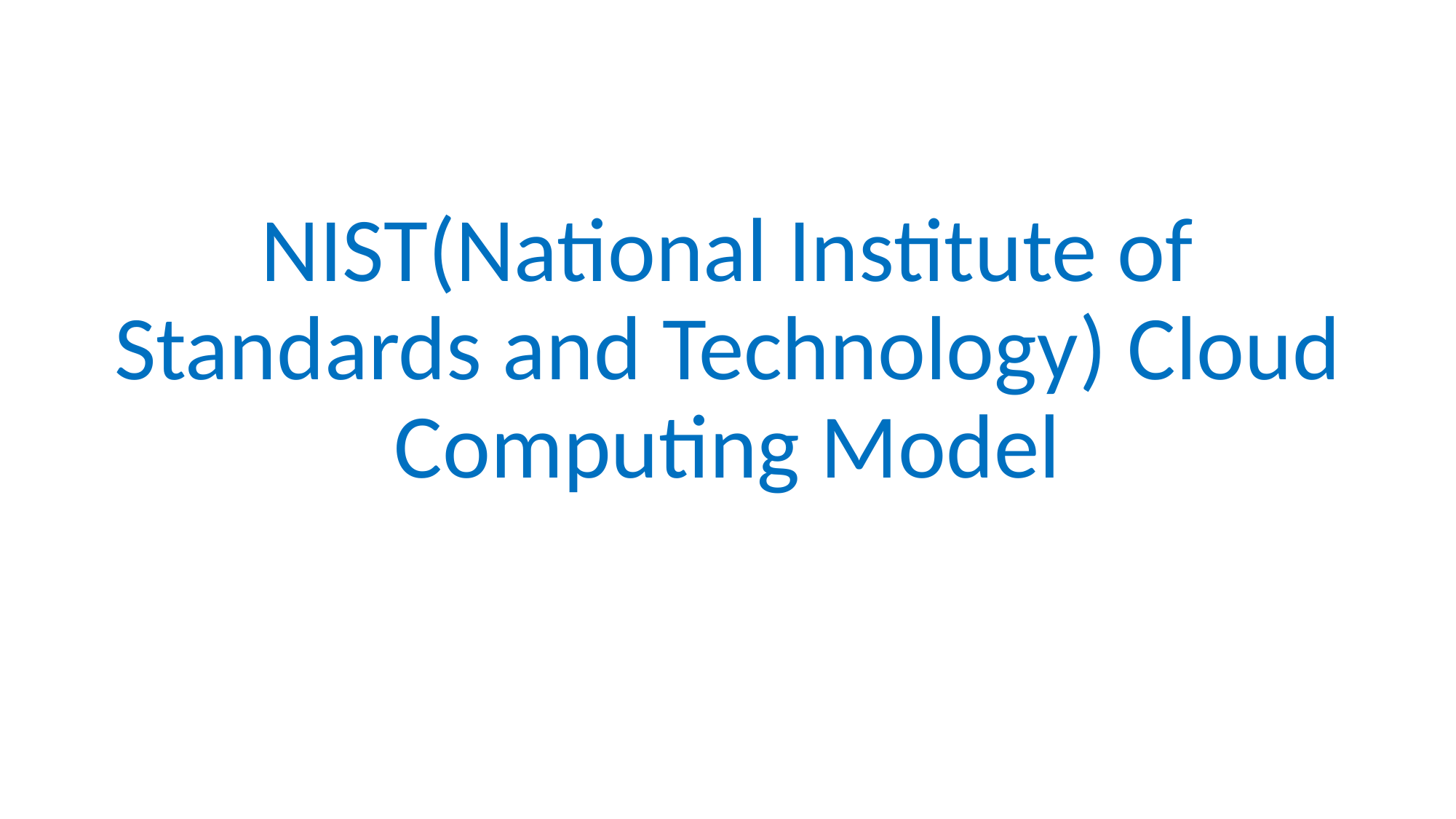

# NIST(National Institute of Standards and Technology) Cloud Computing Model